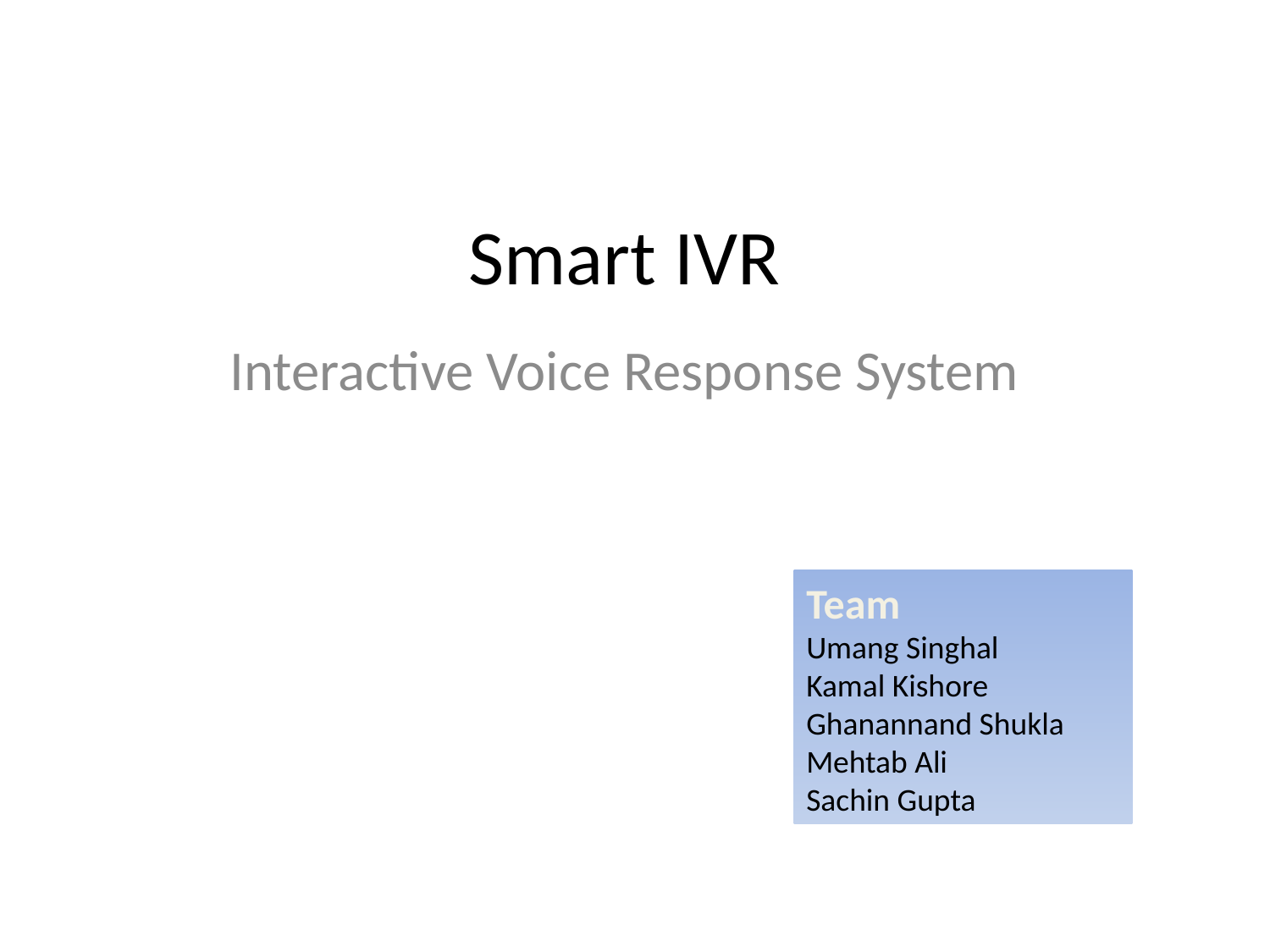

# Smart IVR
Interactive Voice Response System
Team
Umang Singhal
Kamal Kishore
Ghanannand Shukla
Mehtab Ali
Sachin Gupta